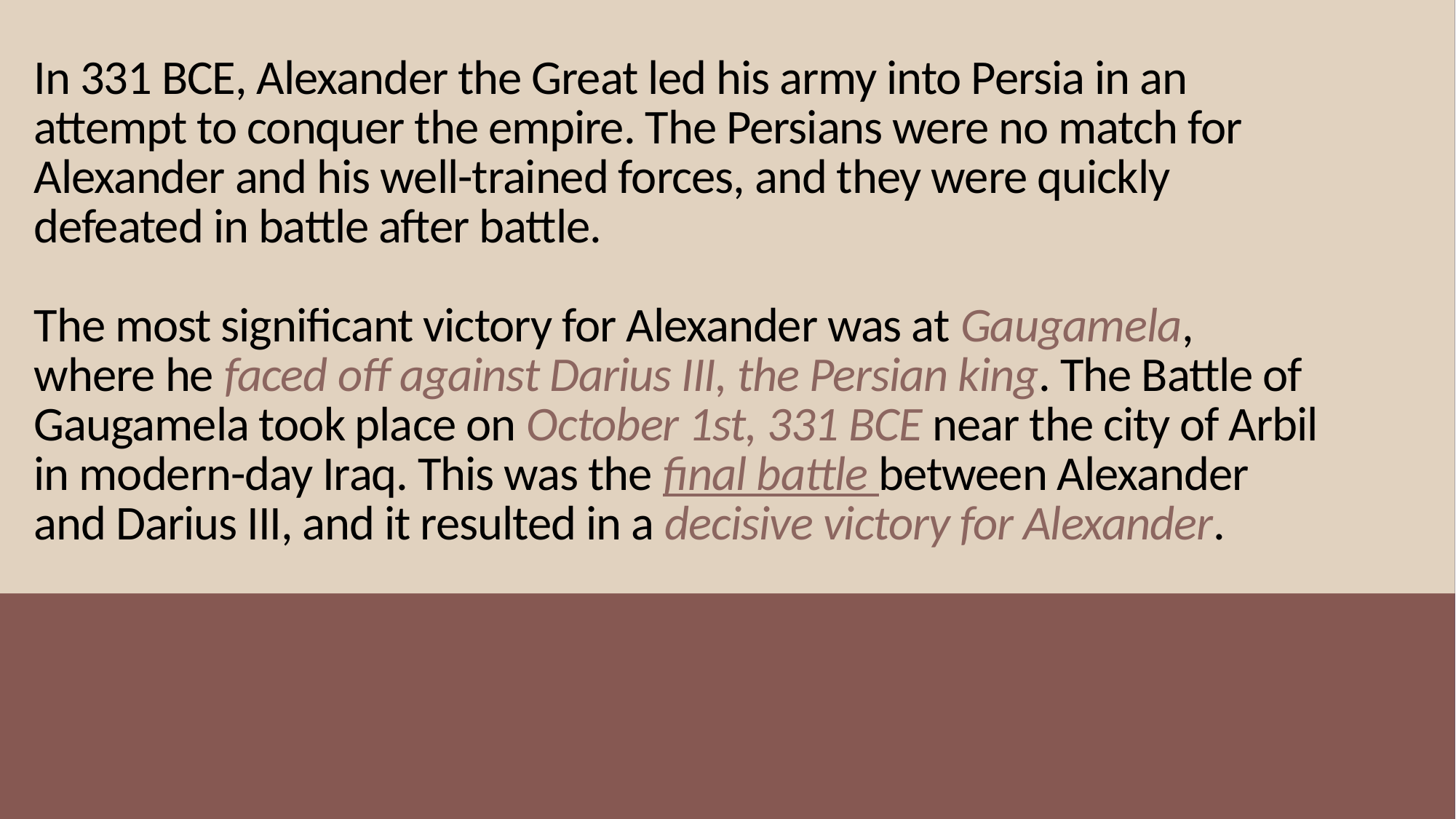

# In 331 BCE, Alexander the Great led his army into Persia in an attempt to conquer the empire. The Persians were no match for Alexander and his well-trained forces, and they were quickly defeated in battle after battle.    The most significant victory for Alexander was at Gaugamela, where he faced off against Darius III, the Persian king. The Battle of Gaugamela took place on October 1st, 331 BCE near the city of Arbil in modern-day Iraq. This was the final battle between Alexander and Darius III, and it resulted in a decisive victory for Alexander.